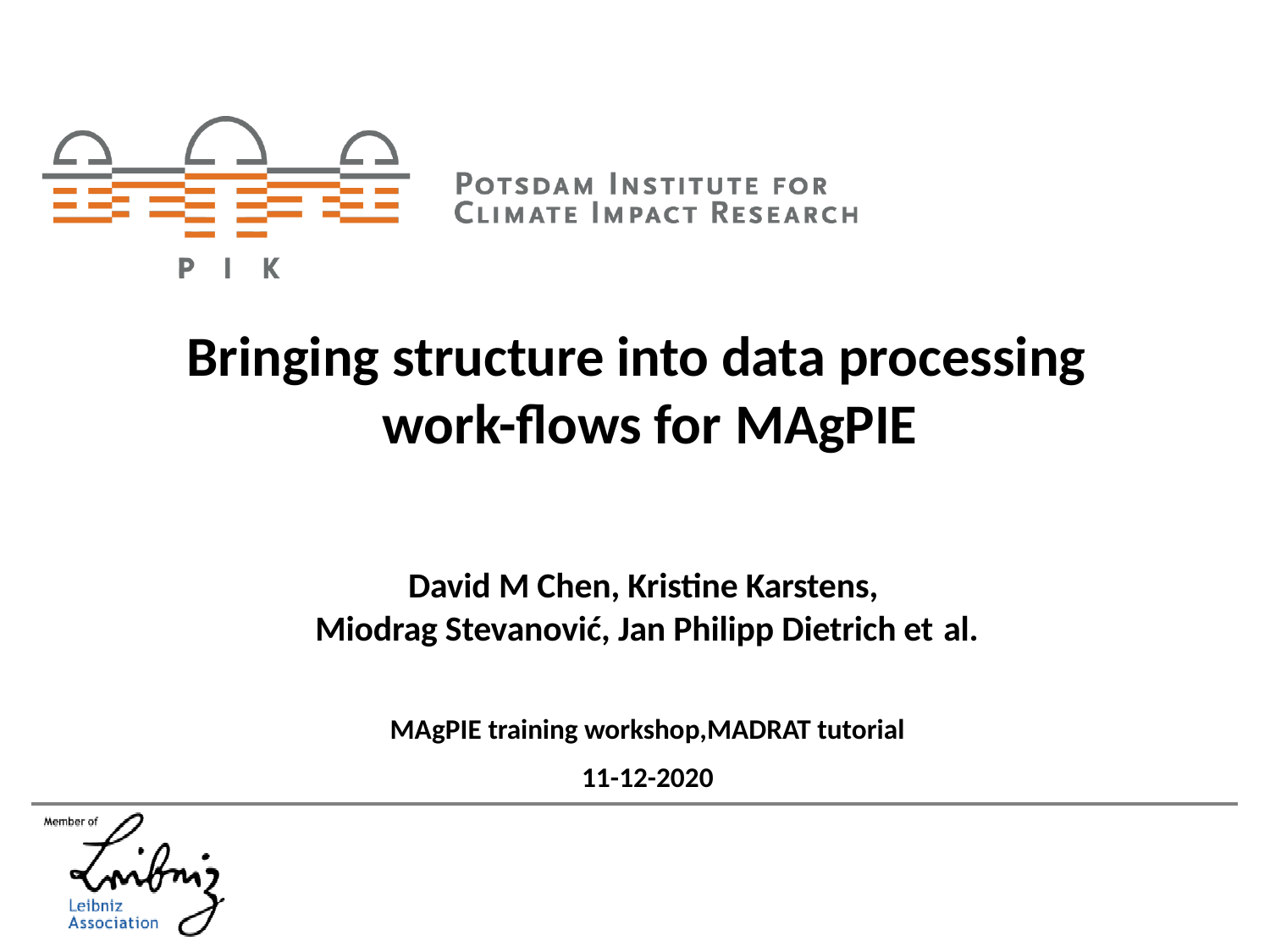

# Bringing structure into data processing  work-flows for MAgPIE
David M Chen, Kristine Karstens,
Miodrag Stevanović, Jan Philipp Dietrich et al.

MAgPIE training workshop,MADRAT tutorial 11-12-2020